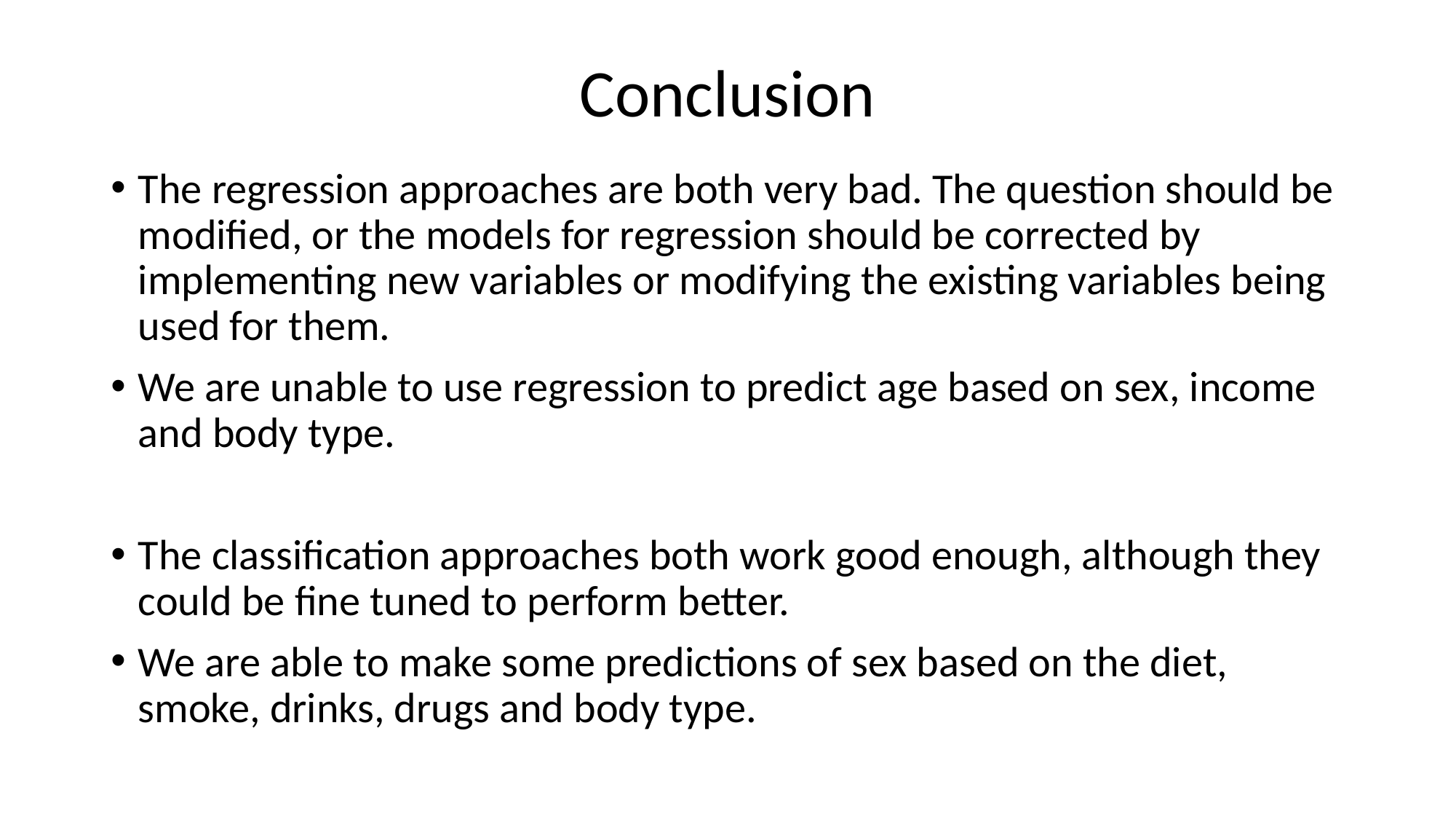

# Conclusion
The regression approaches are both very bad. The question should be modified, or the models for regression should be corrected by implementing new variables or modifying the existing variables being used for them.
We are unable to use regression to predict age based on sex, income and body type.

The classification approaches both work good enough, although they could be fine tuned to perform better.
We are able to make some predictions of sex based on the diet, smoke, drinks, drugs and body type.